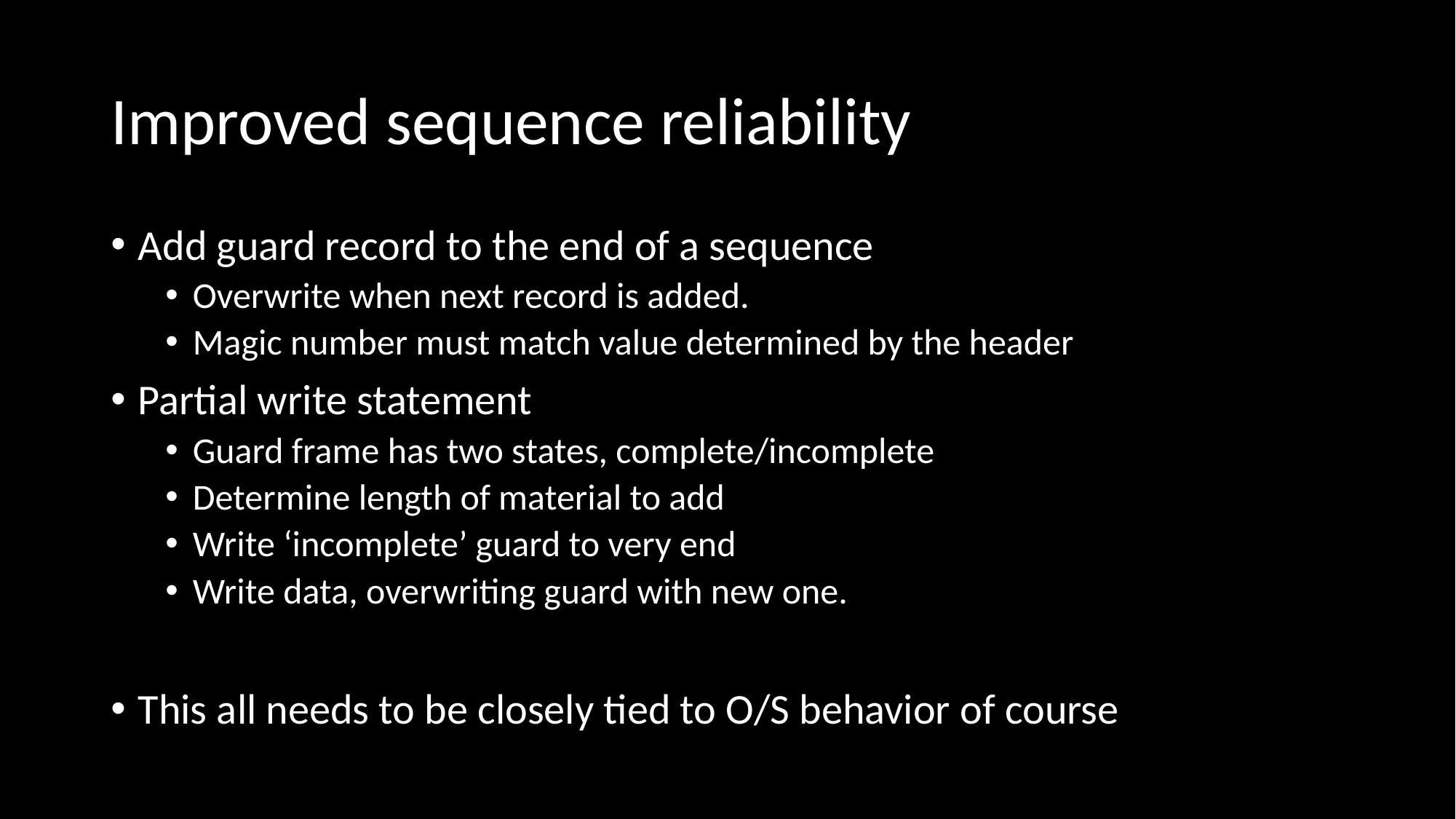

# Improved sequence reliability
Add guard record to the end of a sequence
Overwrite when next record is added.
Magic number must match value determined by the header
Partial write statement
Guard frame has two states, complete/incomplete
Determine length of material to add
Write ‘incomplete’ guard to very end
Write data, overwriting guard with new one.

This all needs to be closely tied to O/S behavior of course